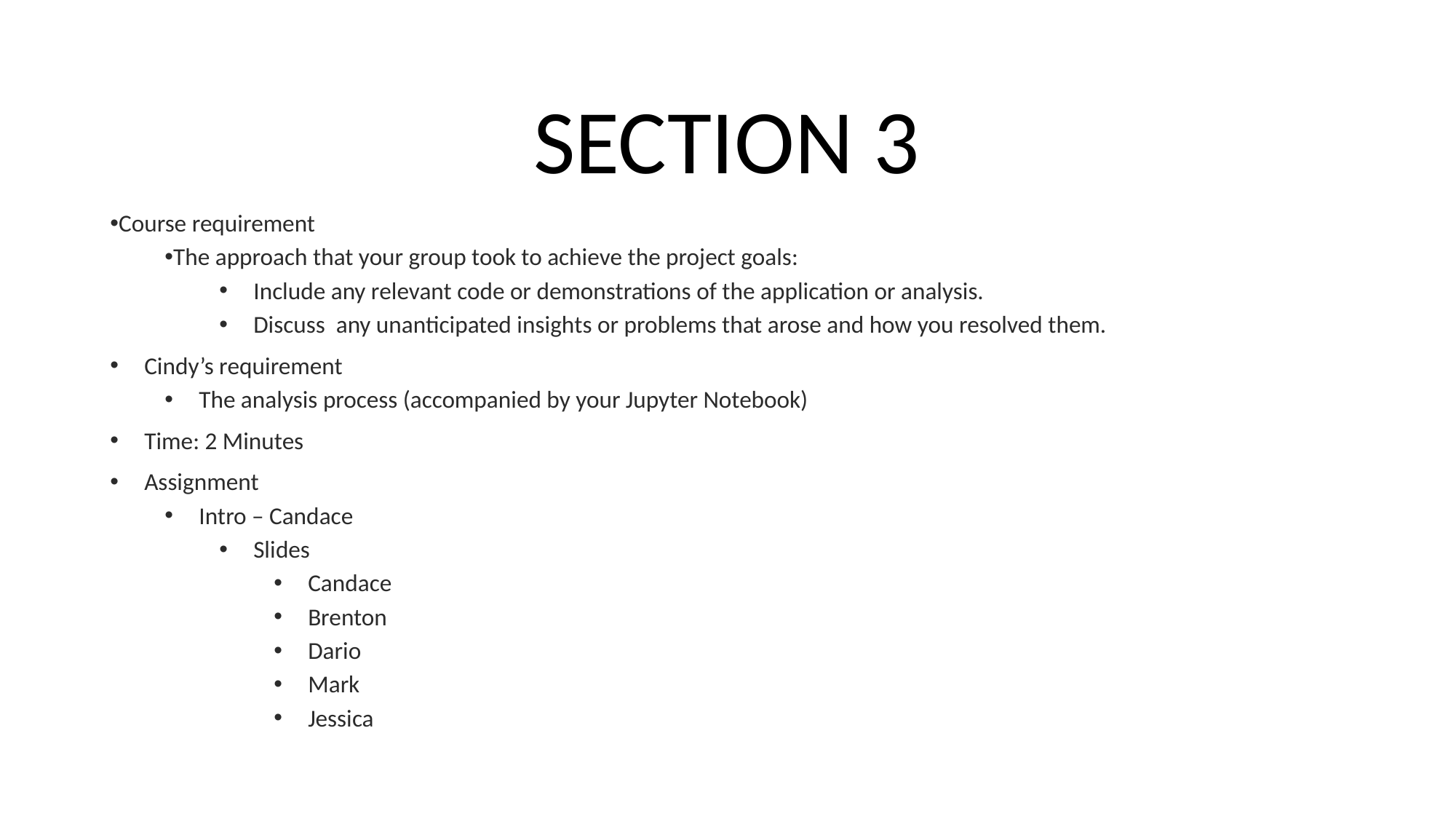

# SECTION 3
Course requirement
The approach that your group took to achieve the project goals:
Include any relevant code or demonstrations of the application or analysis.
Discuss  any unanticipated insights or problems that arose and how you resolved them.
Cindy’s requirement
The analysis process (accompanied by your Jupyter Notebook)
Time: 2 Minutes
Assignment
Intro – Candace
Slides
Candace
Brenton
Dario
Mark
Jessica